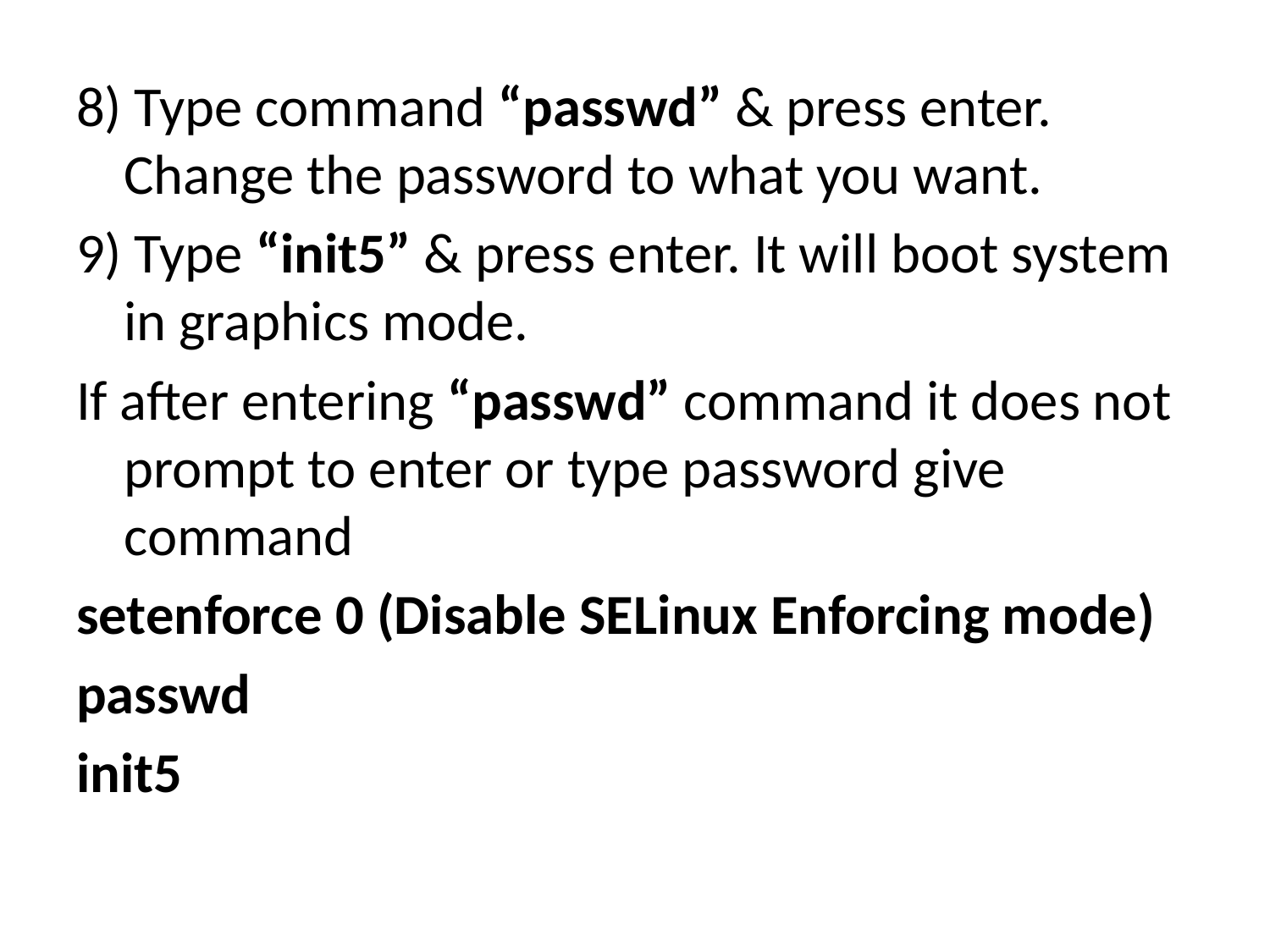

8) Type command “passwd” & press enter. Change the password to what you want.
9) Type “init5” & press enter. It will boot system in graphics mode.
If after entering “passwd” command it does not prompt to enter or type password give command
setenforce 0 (Disable SELinux Enforcing mode)
passwd
init5